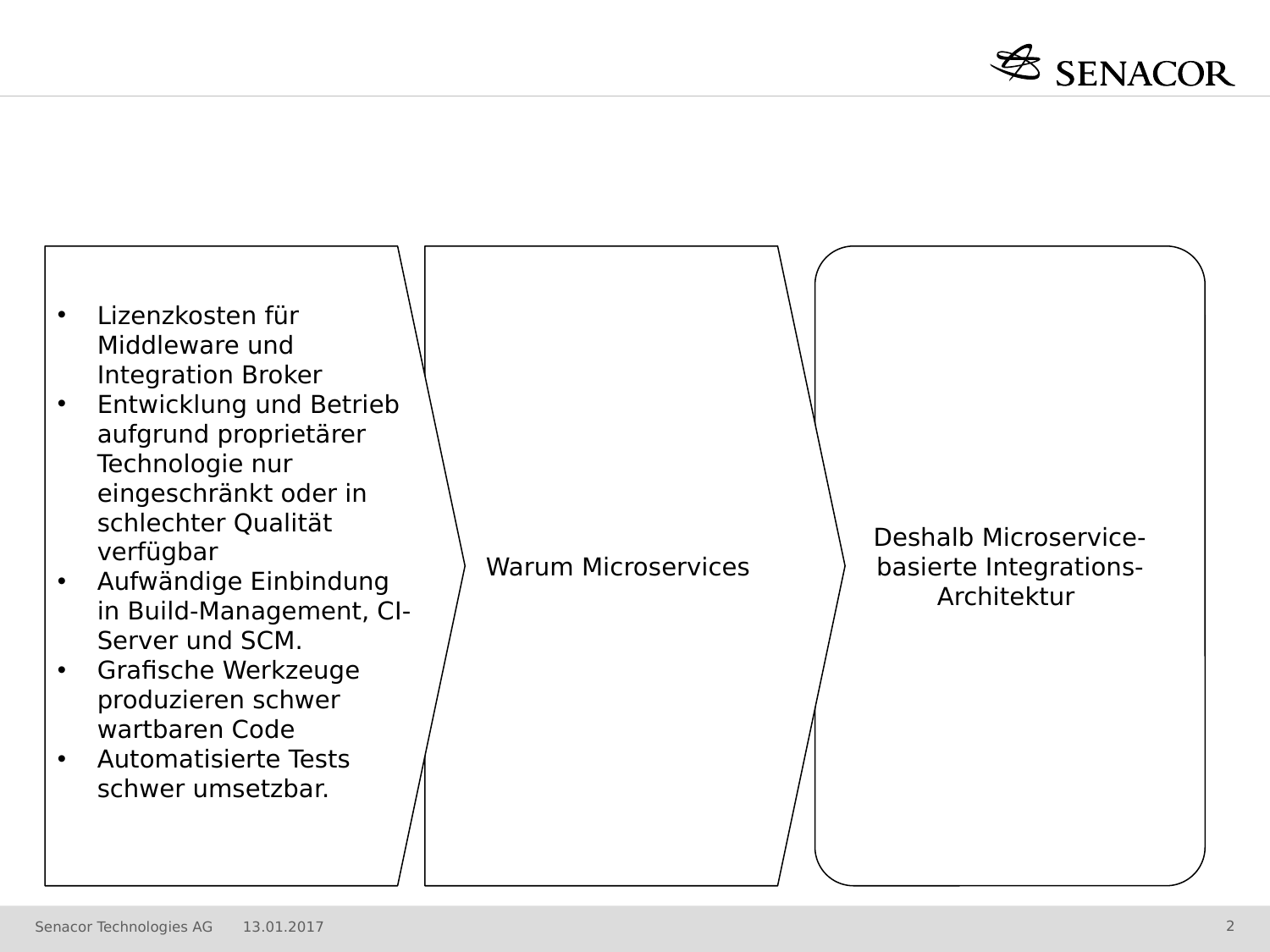

#
Lizenzkosten für Middleware und Integration Broker
Entwicklung und Betrieb aufgrund proprietärer Technologie nur eingeschränkt oder in schlechter Qualität verfügbar
Aufwändige Einbindung in Build-Management, CI-Server und SCM.
Grafische Werkzeuge produzieren schwer wartbaren Code
Automatisierte Tests schwer umsetzbar.

Warum Microservices
Deshalb Microservice-basierte Integrations-Architektur
13.01.2017
2